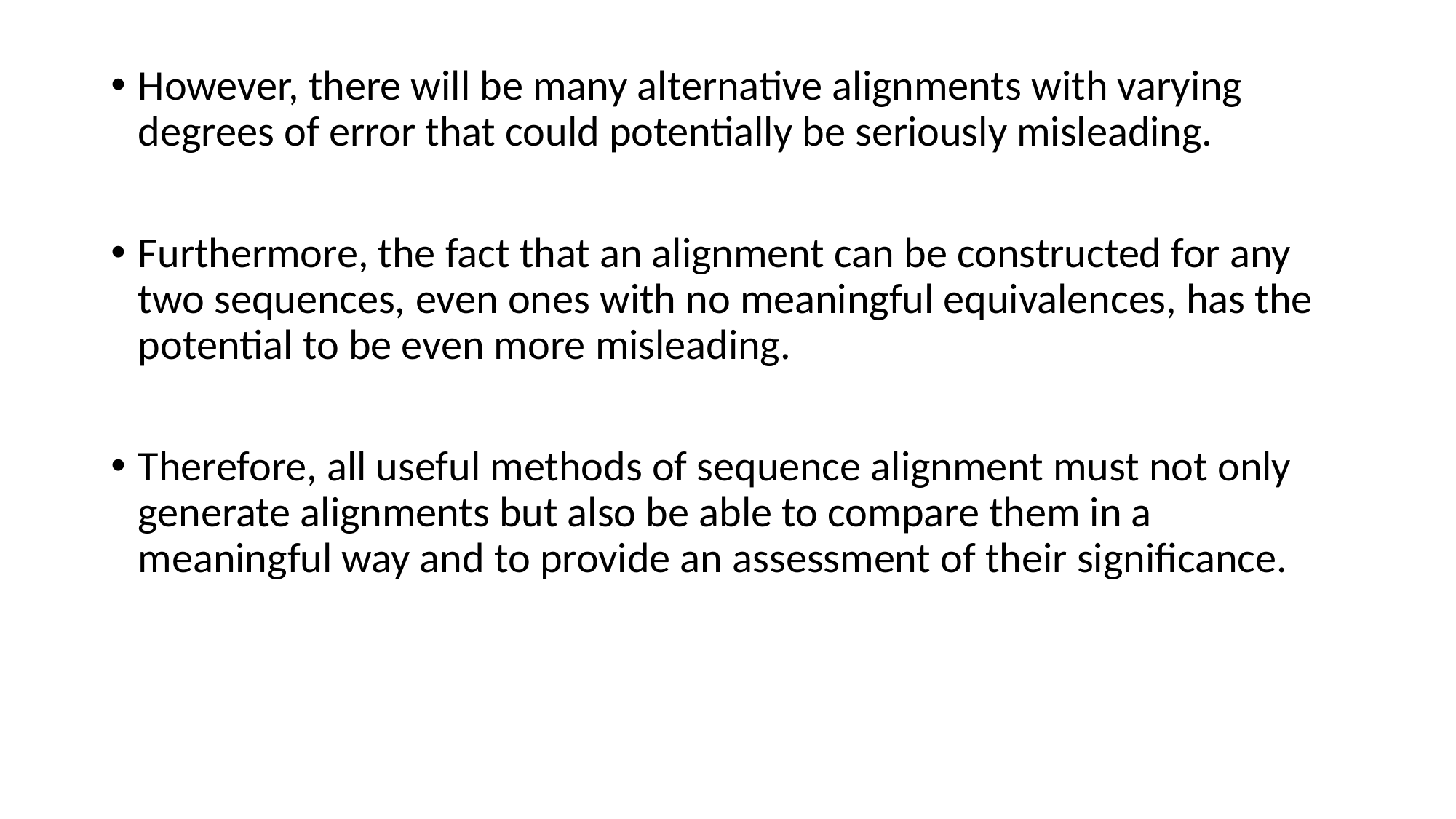

However, there will be many alternative alignments with varying degrees of error that could potentially be seriously misleading.

Furthermore, the fact that an alignment can be constructed for any two sequences, even ones with no meaningful equivalences, has the potential to be even more misleading.

Therefore, all useful methods of sequence alignment must not only generate alignments but also be able to compare them in a meaningful way and to provide an assessment of their significance.